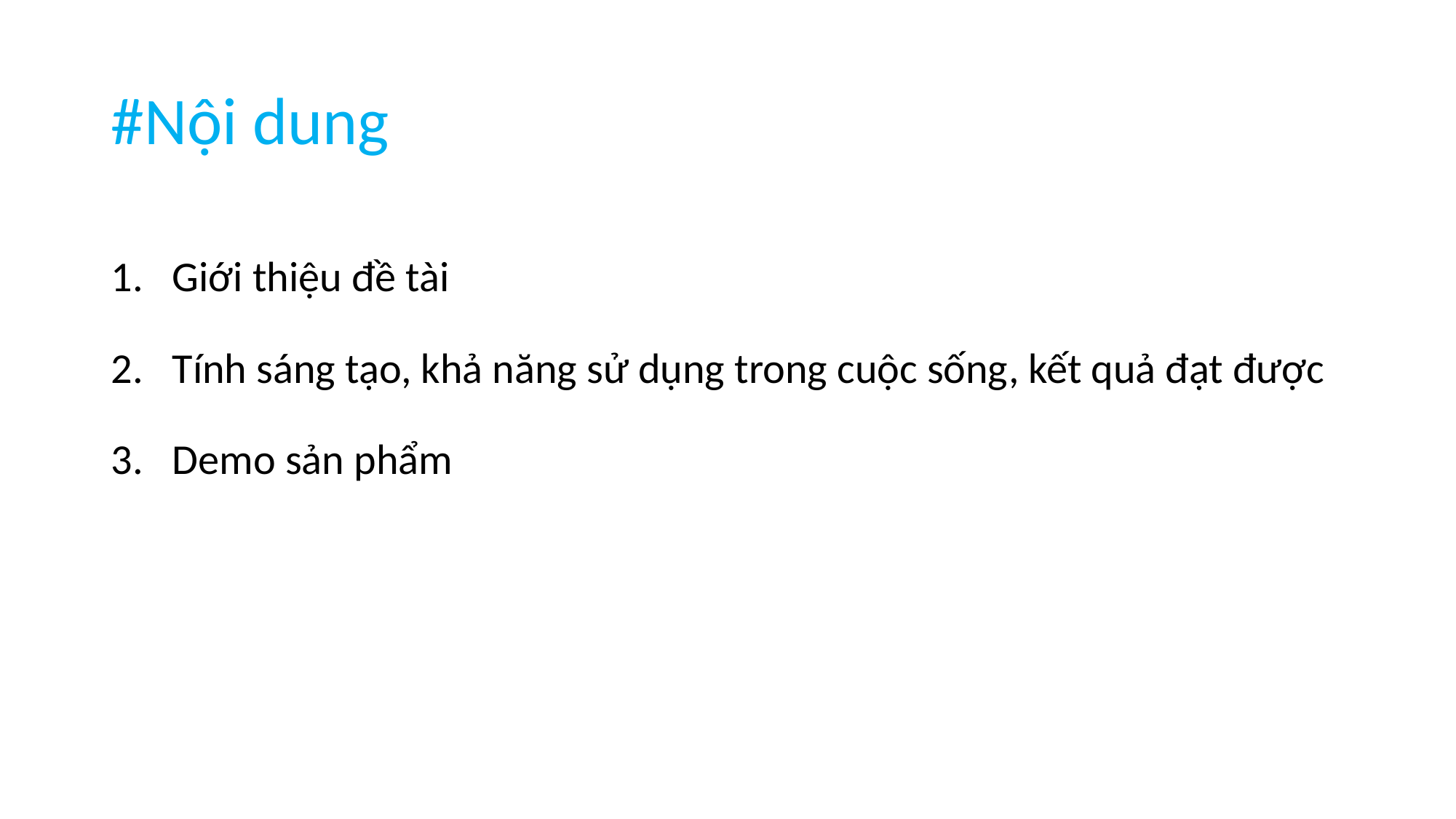

# #Nội dung
Giới thiệu đề tài
Tính sáng tạo, khả năng sử dụng trong cuộc sống, kết quả đạt được
Demo sản phẩm